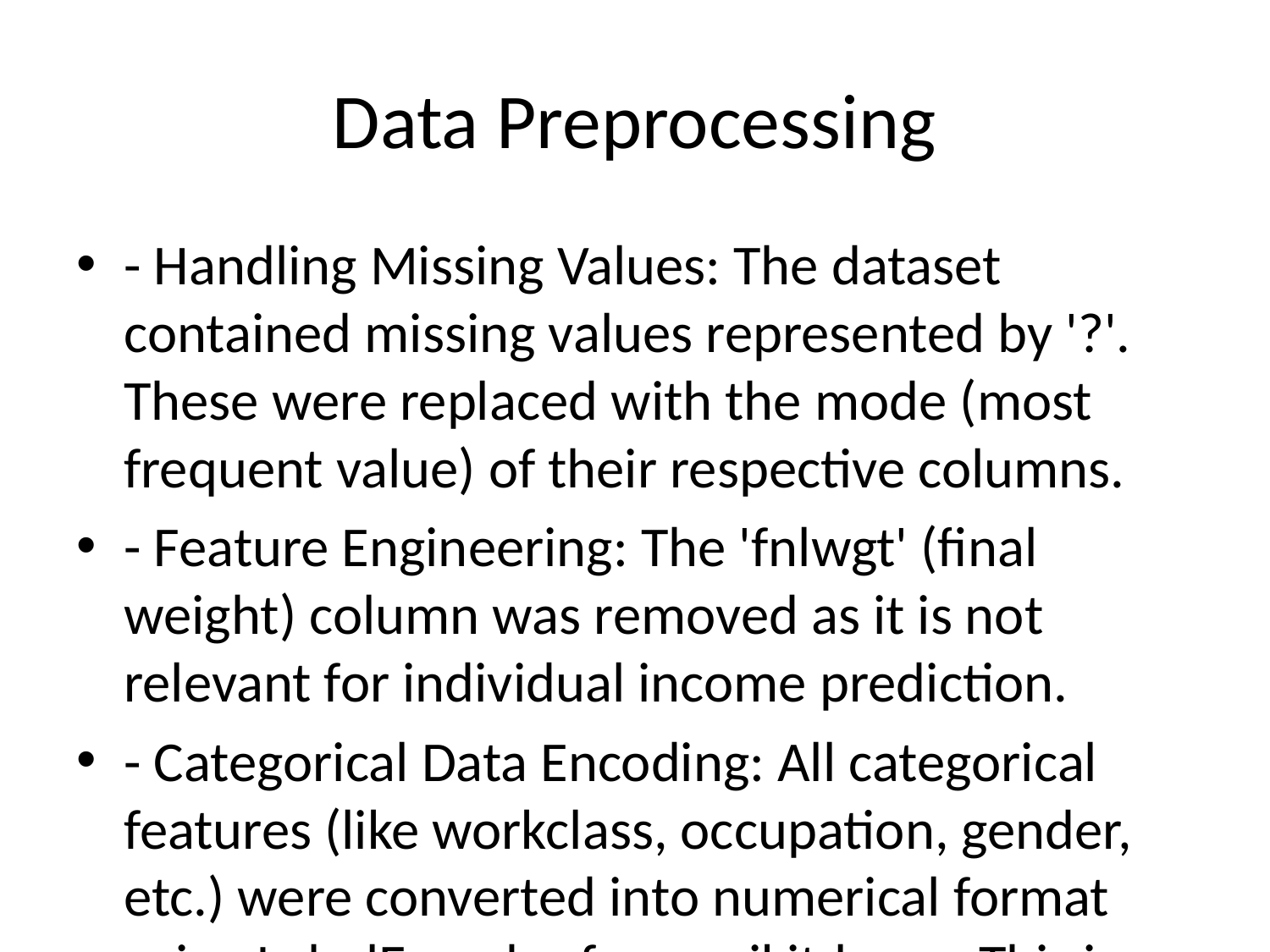

# Data Preprocessing
- Handling Missing Values: The dataset contained missing values represented by '?'. These were replaced with the mode (most frequent value) of their respective columns.
- Feature Engineering: The 'fnlwgt' (final weight) column was removed as it is not relevant for individual income prediction.
- Categorical Data Encoding: All categorical features (like workclass, occupation, gender, etc.) were converted into numerical format using LabelEncoder from scikit-learn. This is necessary for the machine learning model to process the data.